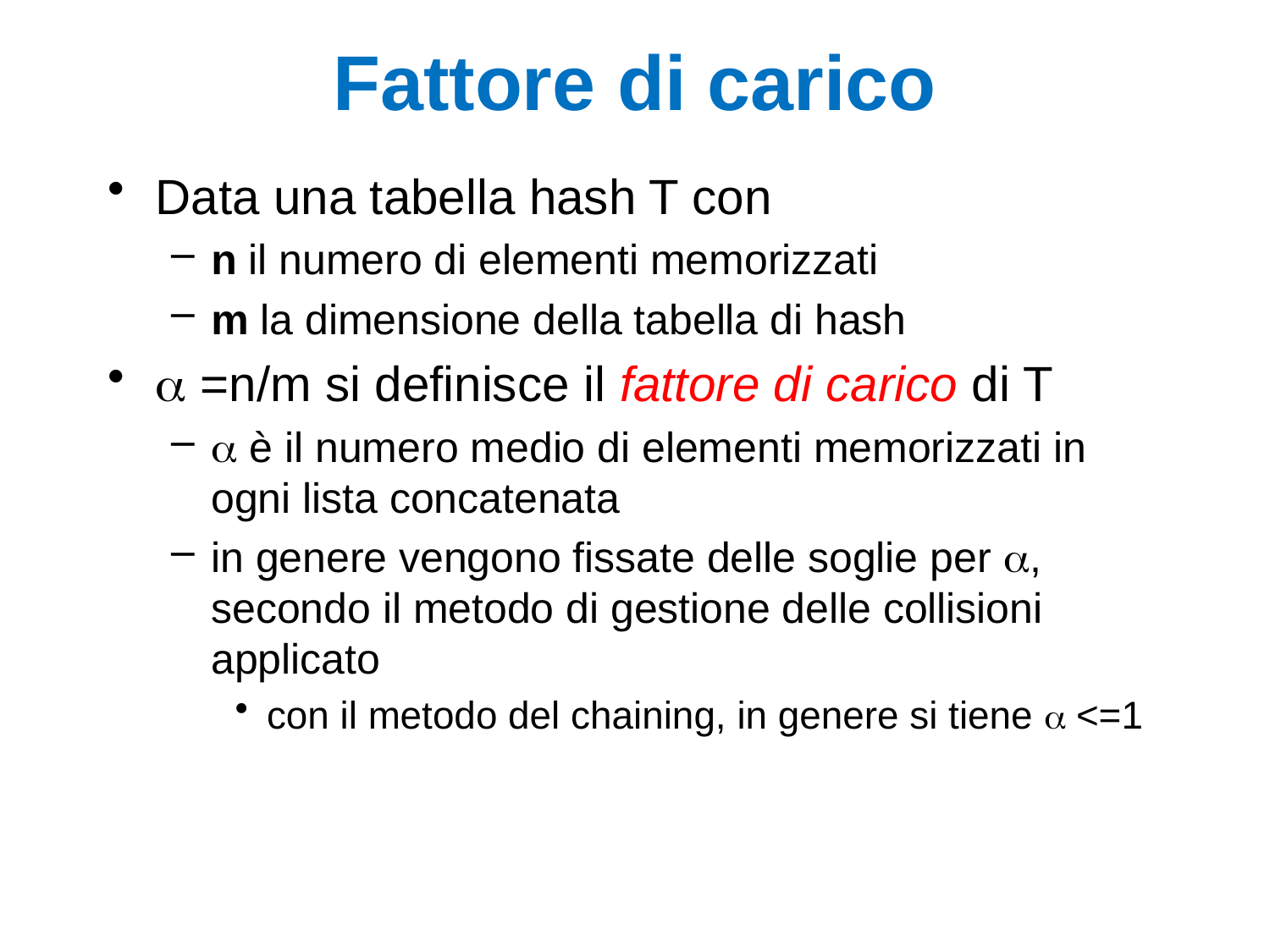

# Fattore di carico
Data una tabella hash T con
n il numero di elementi memorizzati
m la dimensione della tabella di hash
α =n/m si definisce il fattore di carico di T
α è il numero medio di elementi memorizzati in ogni lista concatenata
in genere vengono fissate delle soglie per α, secondo il metodo di gestione delle collisioni applicato
con il metodo del chaining, in genere si tiene α <=1